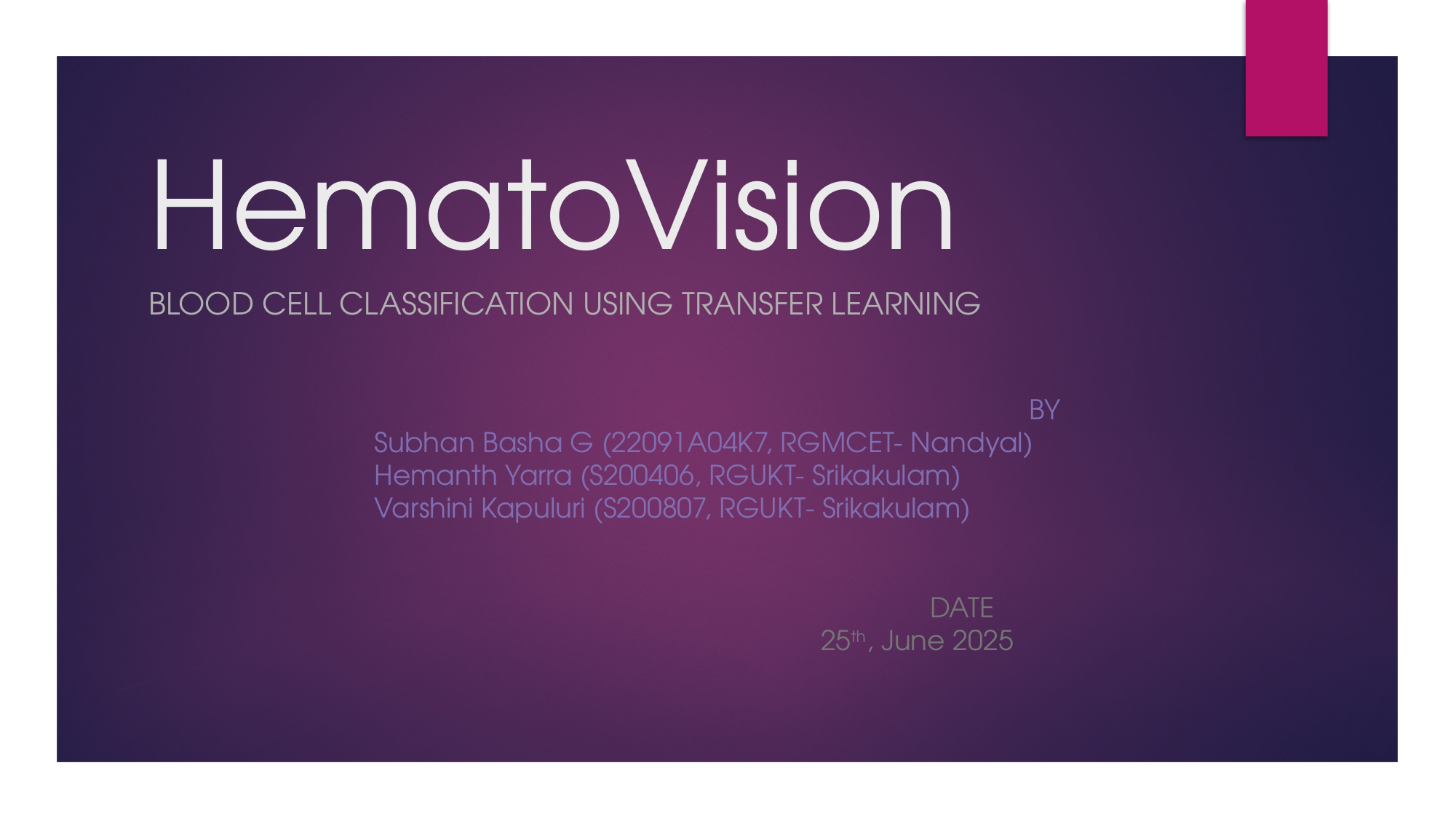

# HematoVision
Blood Cell Classification Using Transfer Learning
						BY
Subhan Basha G (22091A04K7, RGMCET- Nandyal)
Hemanth Yarra (S200406, RGUKT- Srikakulam)
Varshini Kapuluri (S200807, RGUKT- Srikakulam)
					DATE
				25th, June 2025